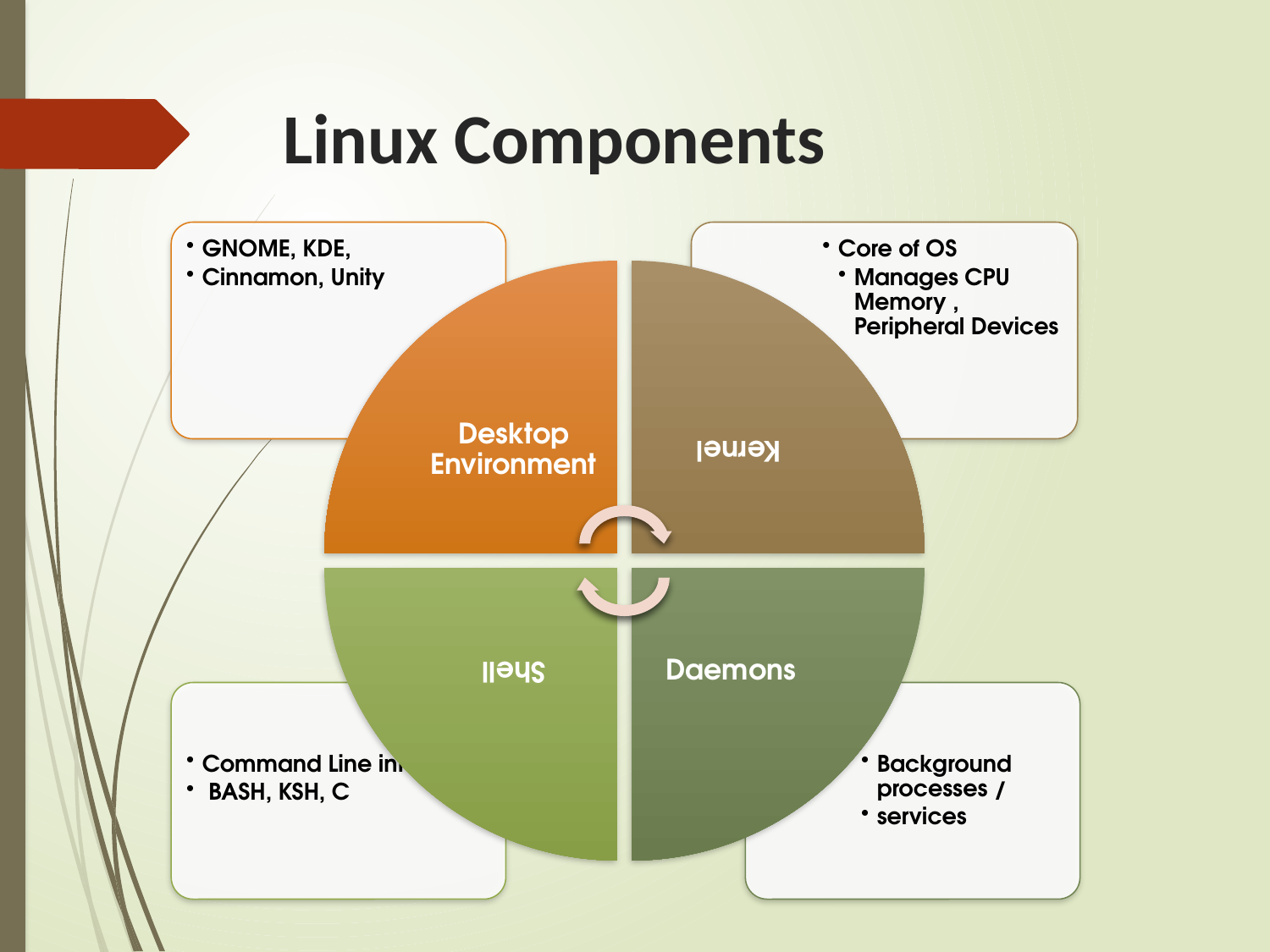

# Linux Components
Background processes /
services
Command Line interface
 BASH, KSH, C
Core of OS
Manages CPU Memory , Peripheral Devices
GNOME, KDE,
Cinnamon, Unity
Desktop Environment
Kernel
Daemons
Shell